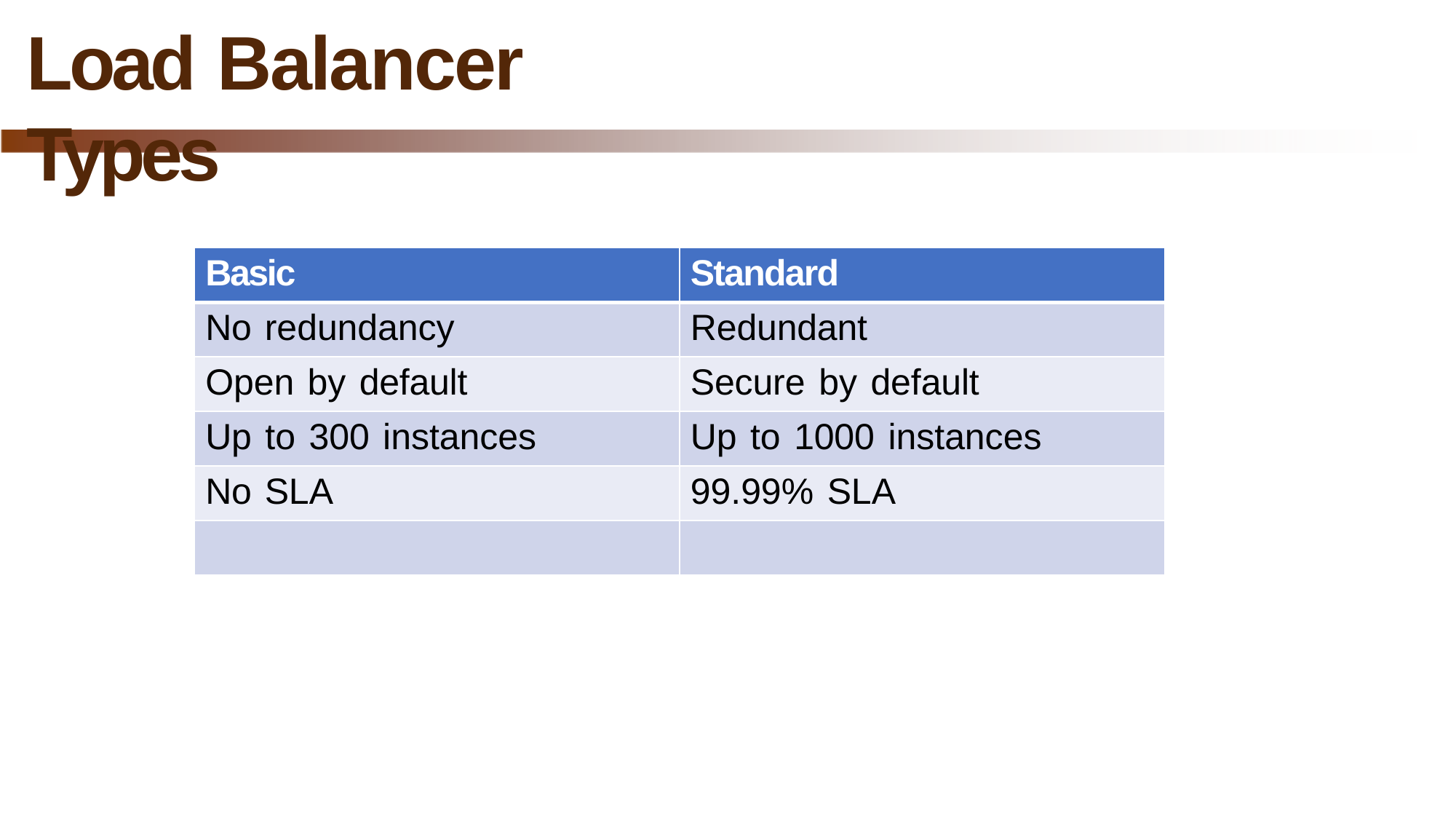

# Load Balancer Types
| Basic | Standard |
| --- | --- |
| No redundancy | Redundant |
| Open by default | Secure by default |
| Up to 300 instances | Up to 1000 instances |
| No SLA | 99.99% SLA |
|  |  |